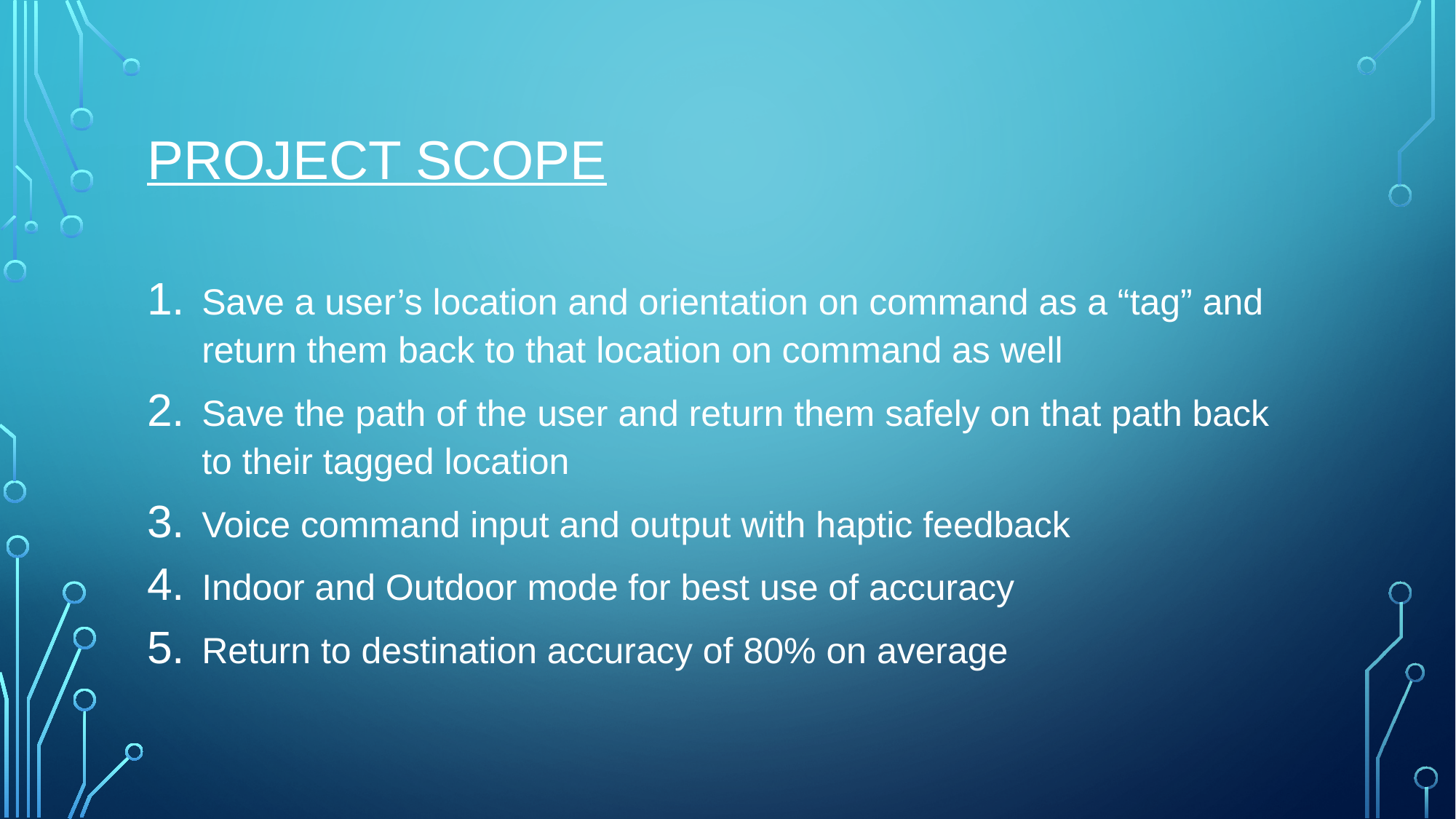

# PROJECT SCOPE
Save a user’s location and orientation on command as a “tag” and return them back to that location on command as well
Save the path of the user and return them safely on that path back to their tagged location
Voice command input and output with haptic feedback
Indoor and Outdoor mode for best use of accuracy
Return to destination accuracy of 80% on average